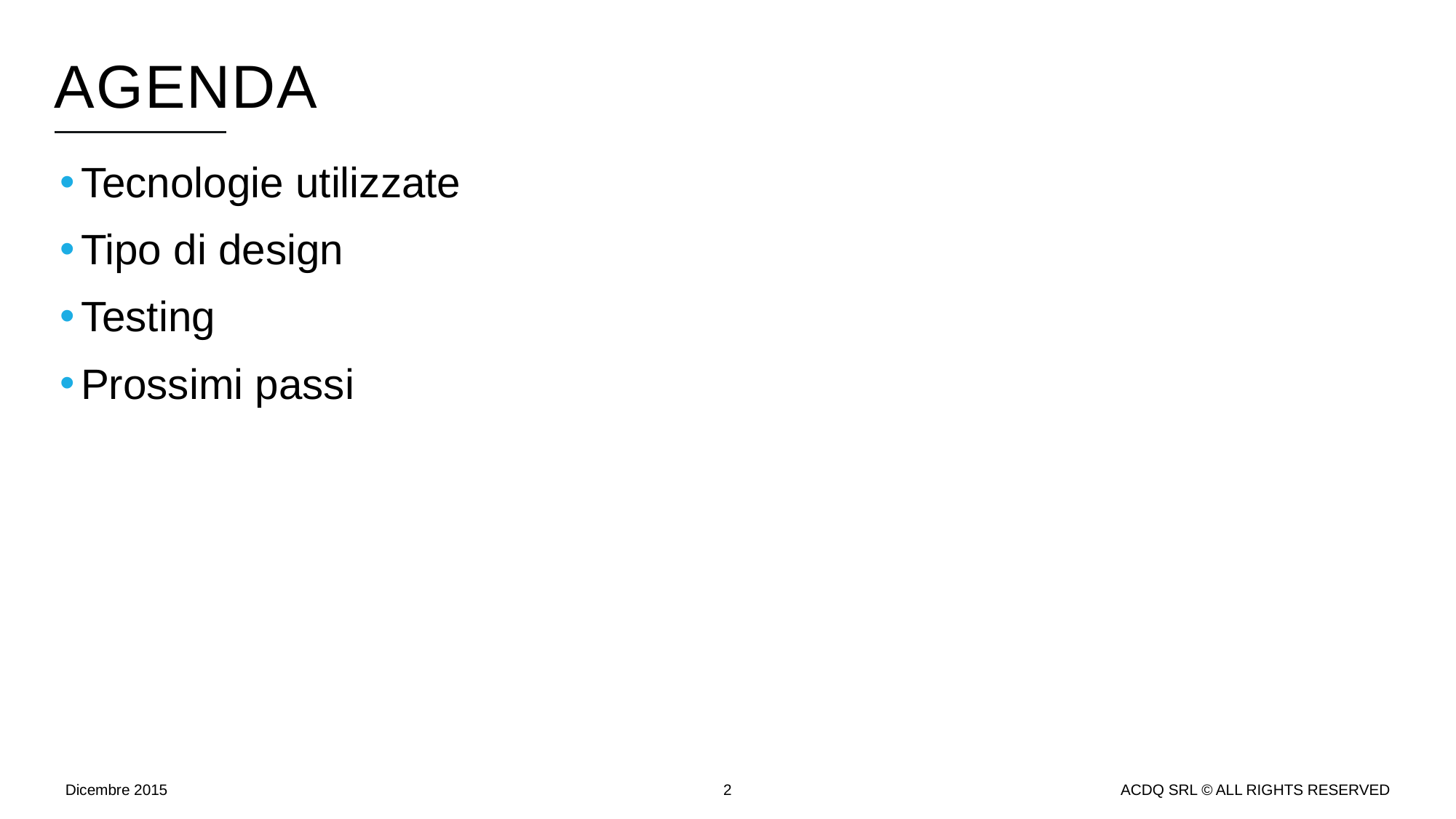

# AGENDA
Tecnologie utilizzate
Tipo di design
Testing
Prossimi passi
Dicembre 2015
2
ACDQ srl © All rights reserved